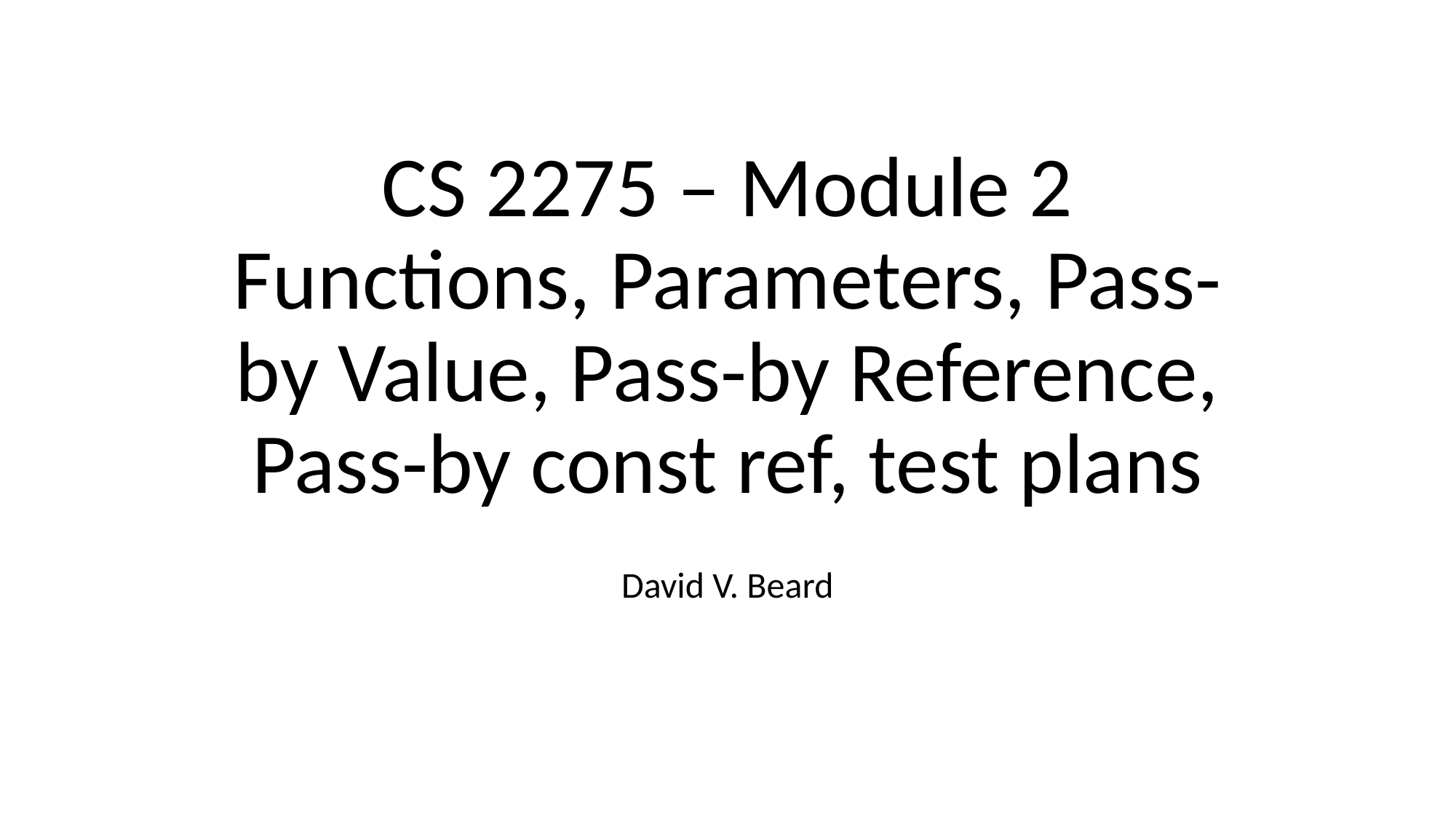

# CS 2275 – Module 2 Functions, Parameters, Pass-by Value, Pass-by Reference, Pass-by const ref, test plans
David V. Beard